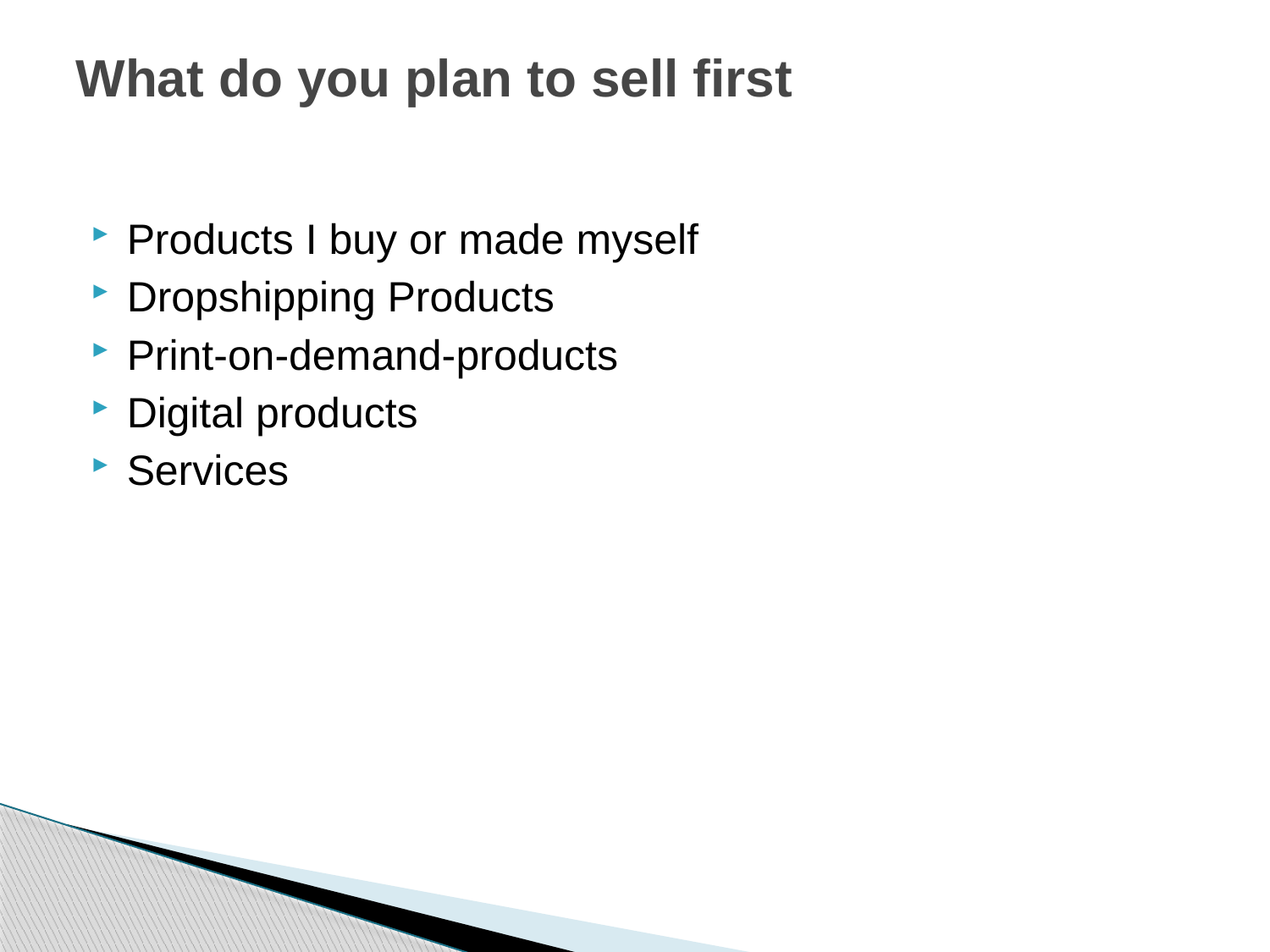

# What do you plan to sell first
Products I buy or made myself
Dropshipping Products
Print-on-demand-products
Digital products
Services